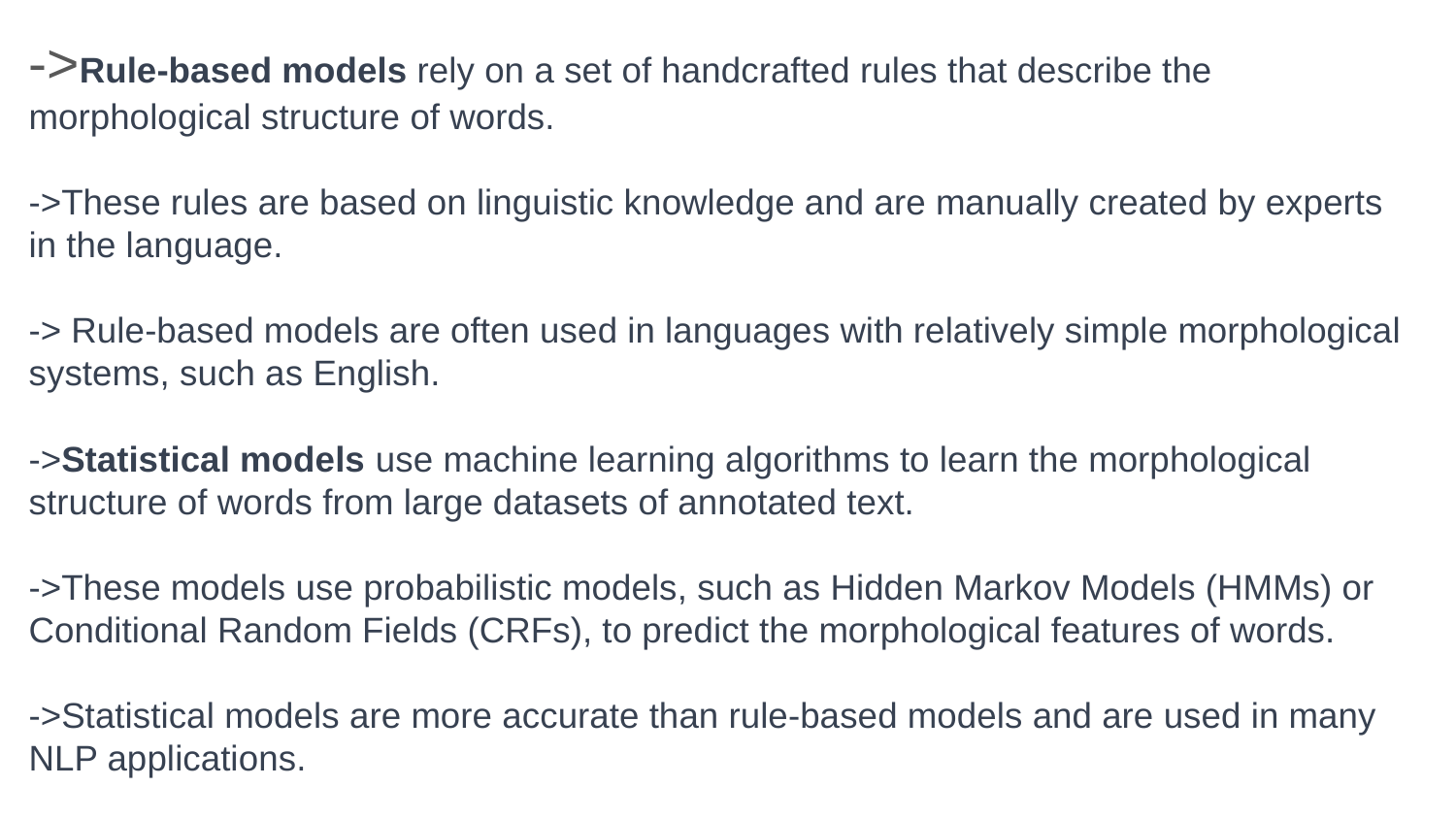

->Rule-based models rely on a set of handcrafted rules that describe the morphological structure of words.

->These rules are based on linguistic knowledge and are manually created by experts in the language.

-> Rule-based models are often used in languages with relatively simple morphological systems, such as English.

->Statistical models use machine learning algorithms to learn the morphological structure of words from large datasets of annotated text.

->These models use probabilistic models, such as Hidden Markov Models (HMMs) or Conditional Random Fields (CRFs), to predict the morphological features of words.

->Statistical models are more accurate than rule-based models and are used in many NLP applications.